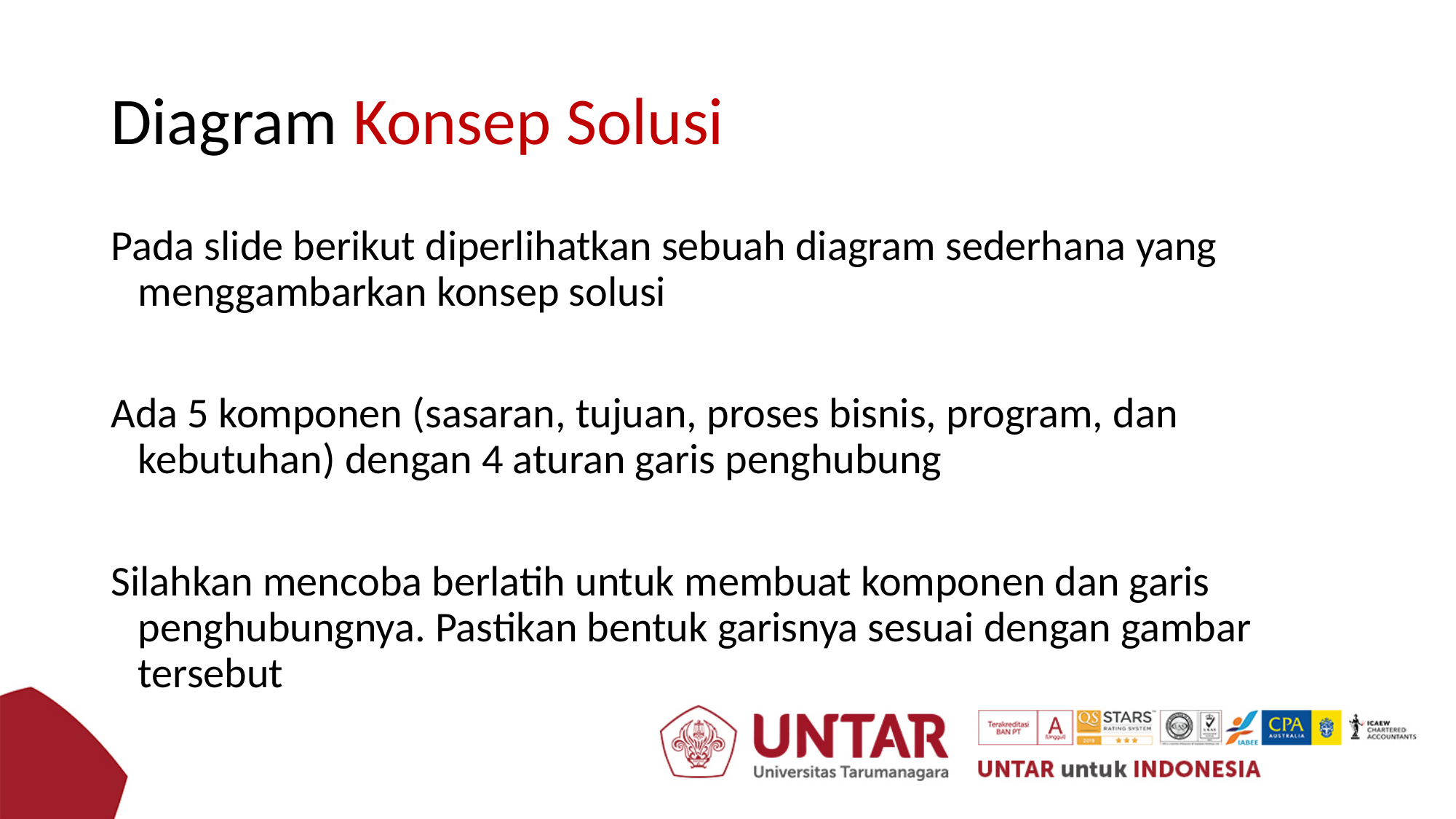

# Diagram Konsep Solusi
Pada slide berikut diperlihatkan sebuah diagram sederhana yang menggambarkan konsep solusi

Ada 5 komponen (sasaran, tujuan, proses bisnis, program, dan kebutuhan) dengan 4 aturan garis penghubung

Silahkan mencoba berlatih untuk membuat komponen dan garis penghubungnya. Pastikan bentuk garisnya sesuai dengan gambar tersebut